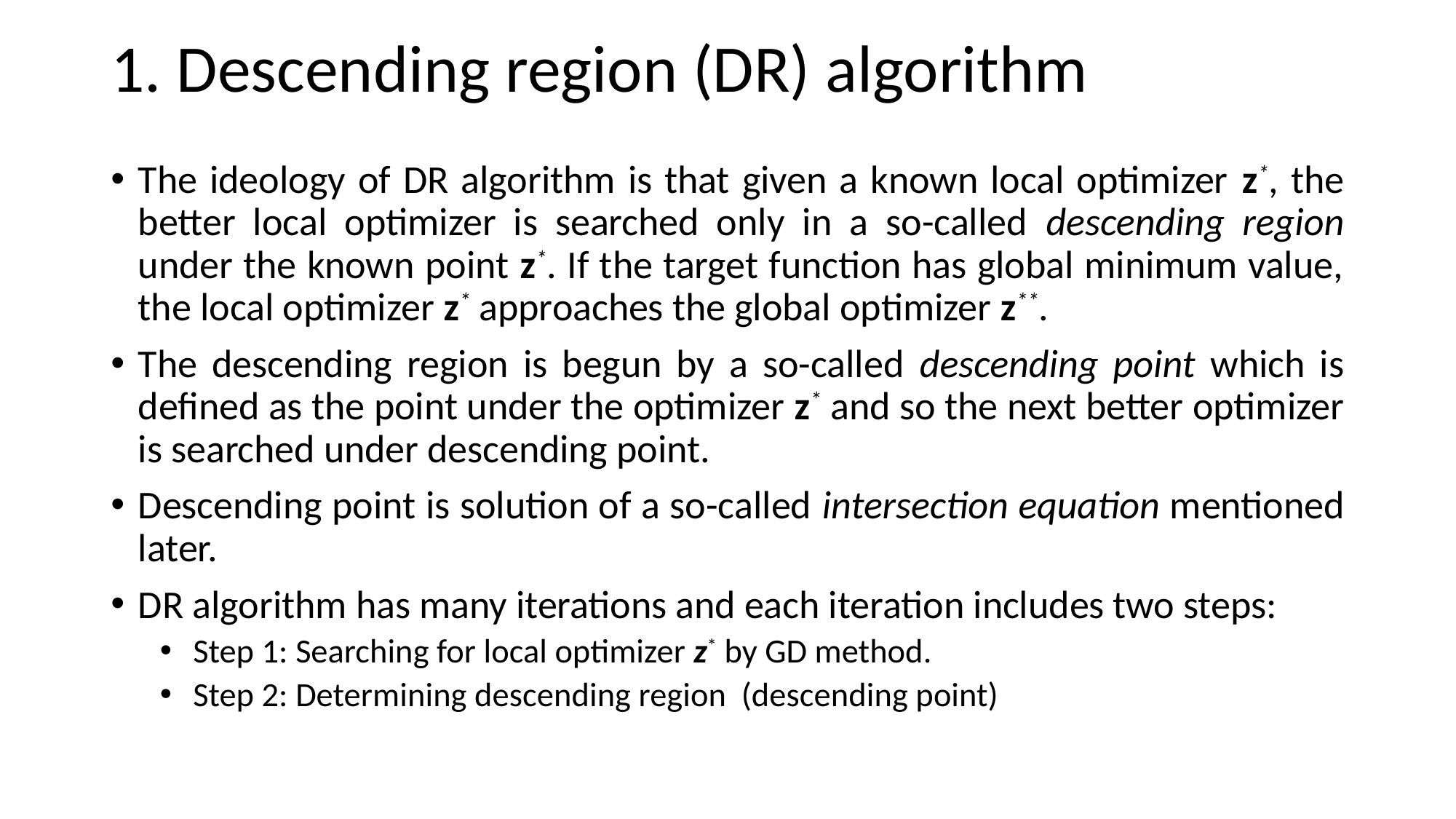

# 1. Descending region (DR) algorithm
The ideology of DR algorithm is that given a known local optimizer z*, the better local optimizer is searched only in a so-called descending region under the known point z*. If the target function has global minimum value, the local optimizer z* approaches the global optimizer z**.
The descending region is begun by a so-called descending point which is defined as the point under the optimizer z* and so the next better optimizer is searched under descending point.
Descending point is solution of a so-called intersection equation mentioned later.
DR algorithm has many iterations and each iteration includes two steps:
Step 1: Searching for local optimizer z* by GD method.
Step 2: Determining descending region  (descending point)